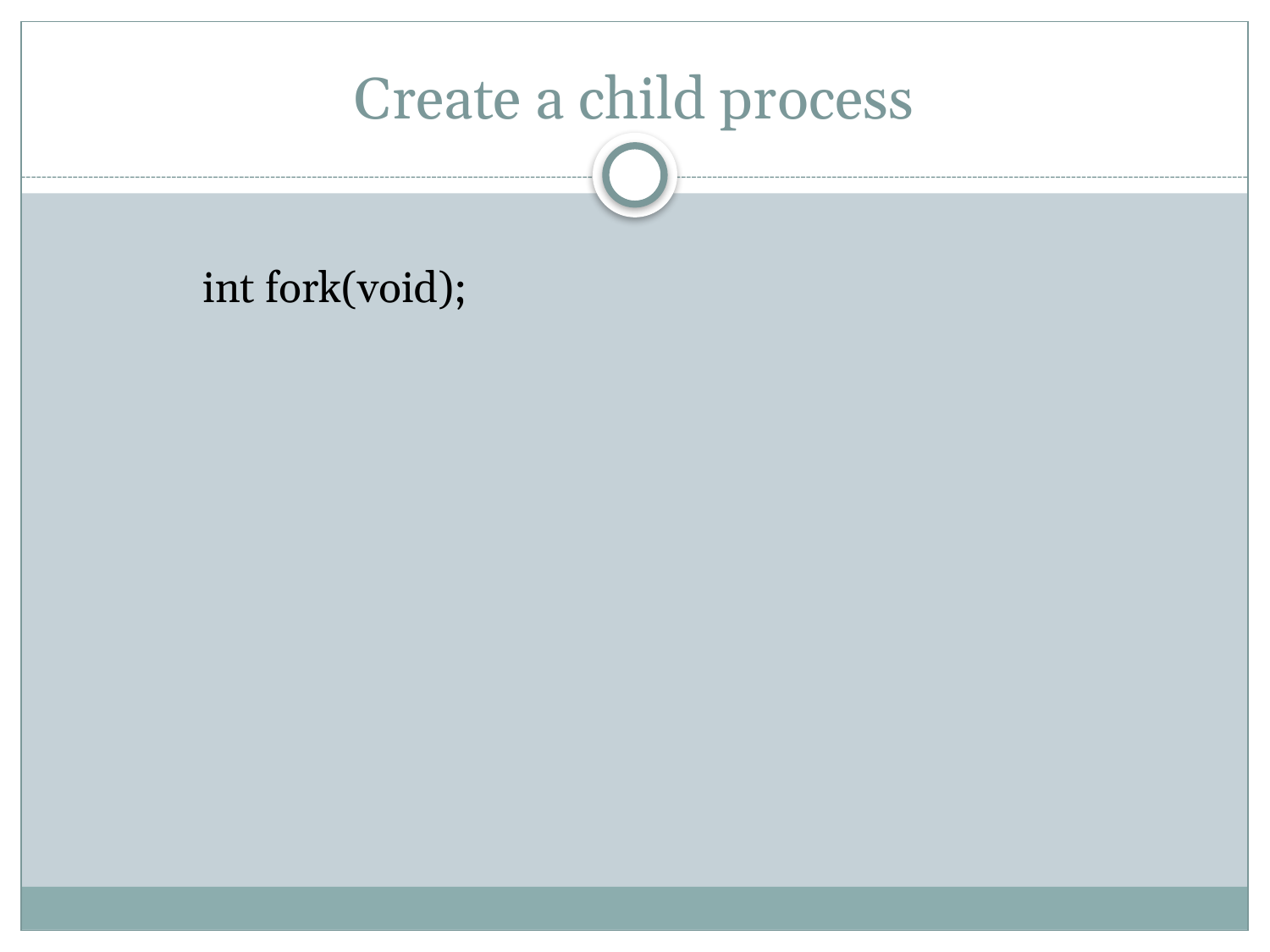

# Create a child process
int fork(void);